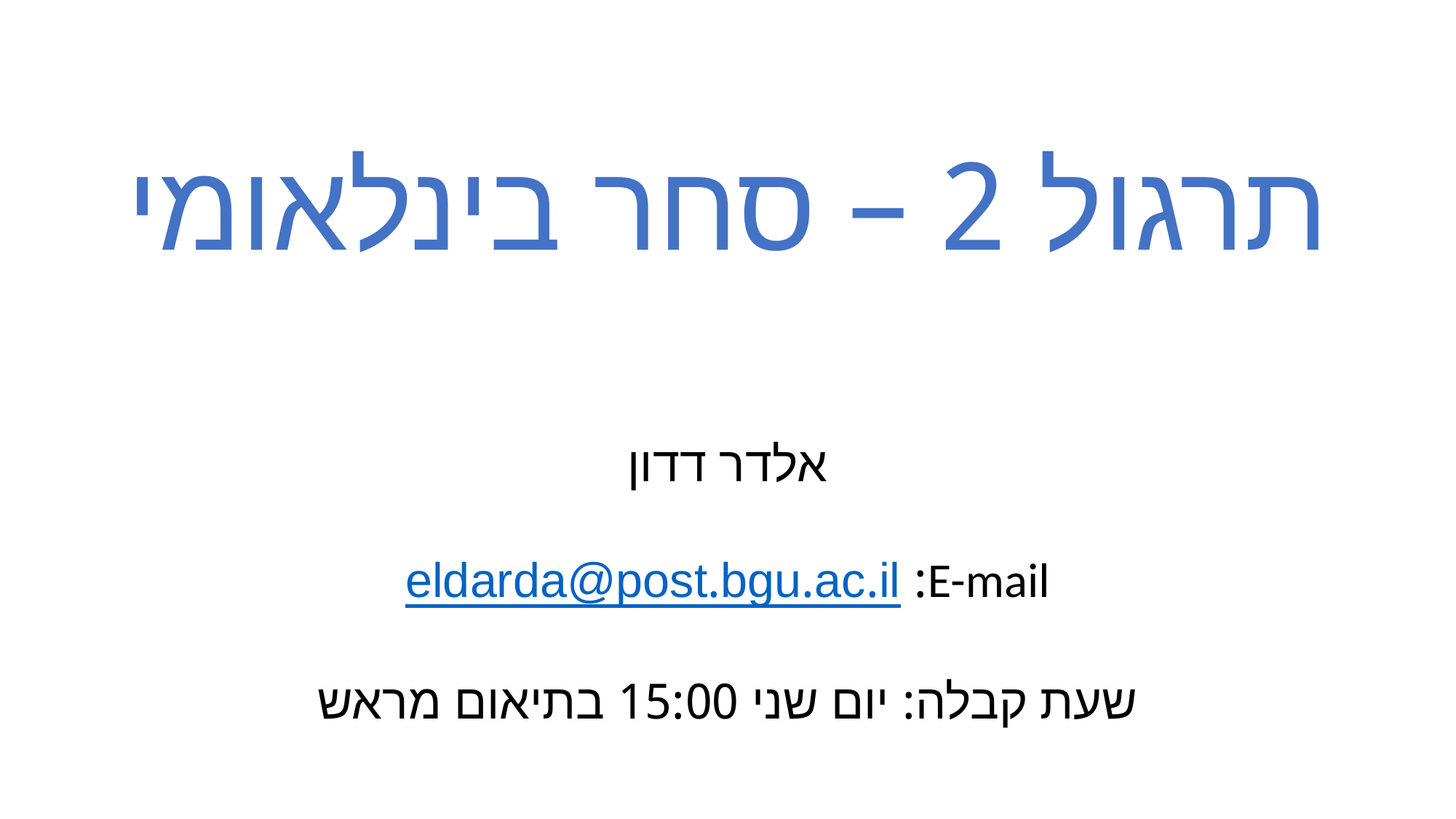

תרגול 2 – סחר בינלאומי
אלדר דדון

E-mail: eldarda@post.bgu.ac.il

שעת קבלה: יום שני 15:00 בתיאום מראש